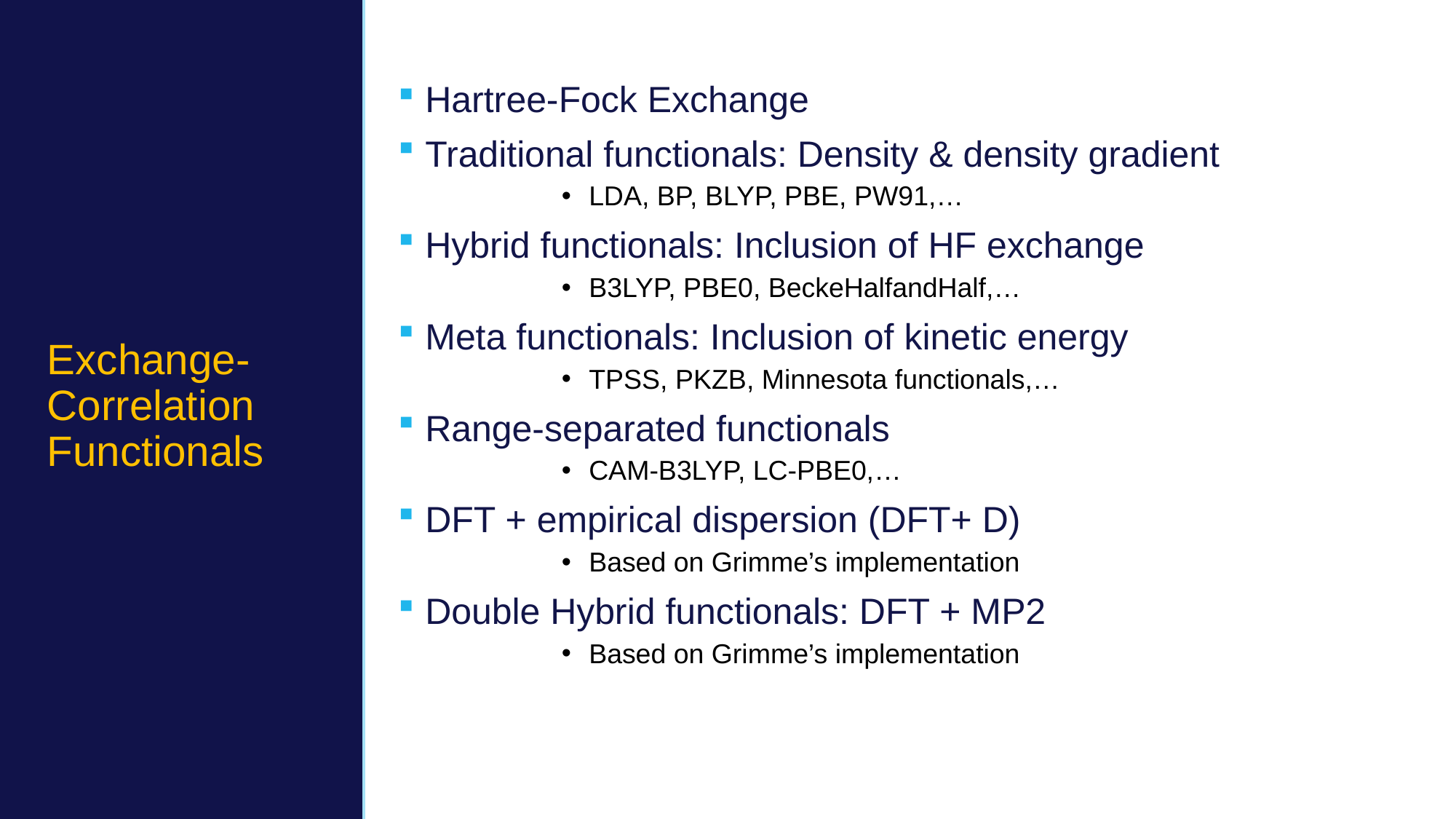

# Exchange-Correlation Functionals
Hartree-Fock Exchange
Traditional functionals: Density & density gradient
LDA, BP, BLYP, PBE, PW91,…
Hybrid functionals: Inclusion of HF exchange
B3LYP, PBE0, BeckeHalfandHalf,…
Meta functionals: Inclusion of kinetic energy
TPSS, PKZB, Minnesota functionals,…
Range-separated functionals
CAM-B3LYP, LC-PBE0,…
DFT + empirical dispersion (DFT+ D)
Based on Grimme’s implementation
Double Hybrid functionals: DFT + MP2
Based on Grimme’s implementation